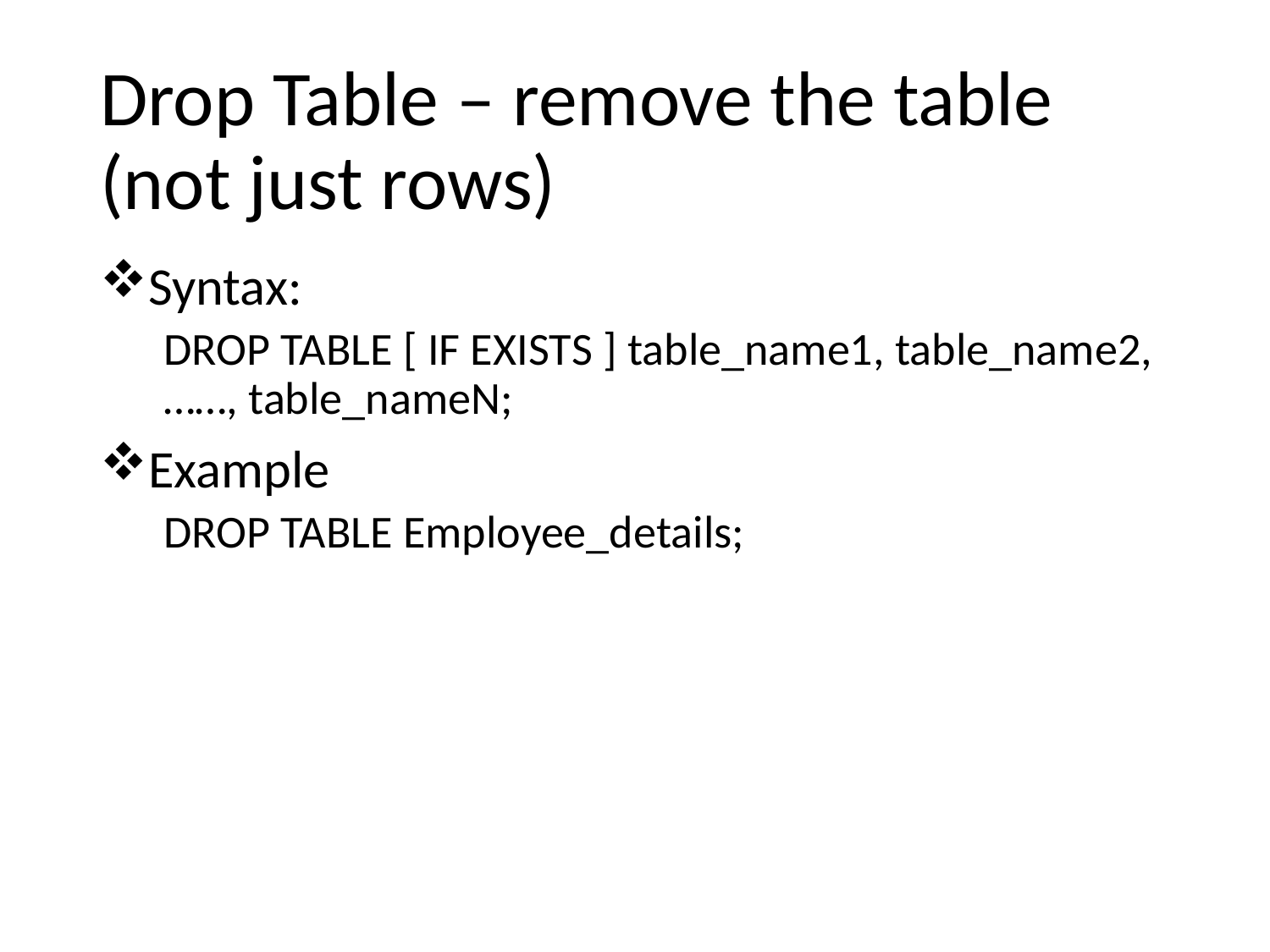

# Drop Table – remove the table (not just rows)
Syntax:
DROP TABLE [ IF EXISTS ] table_name1, table_name2, ……, table_nameN;
Example
DROP TABLE Employee_details;